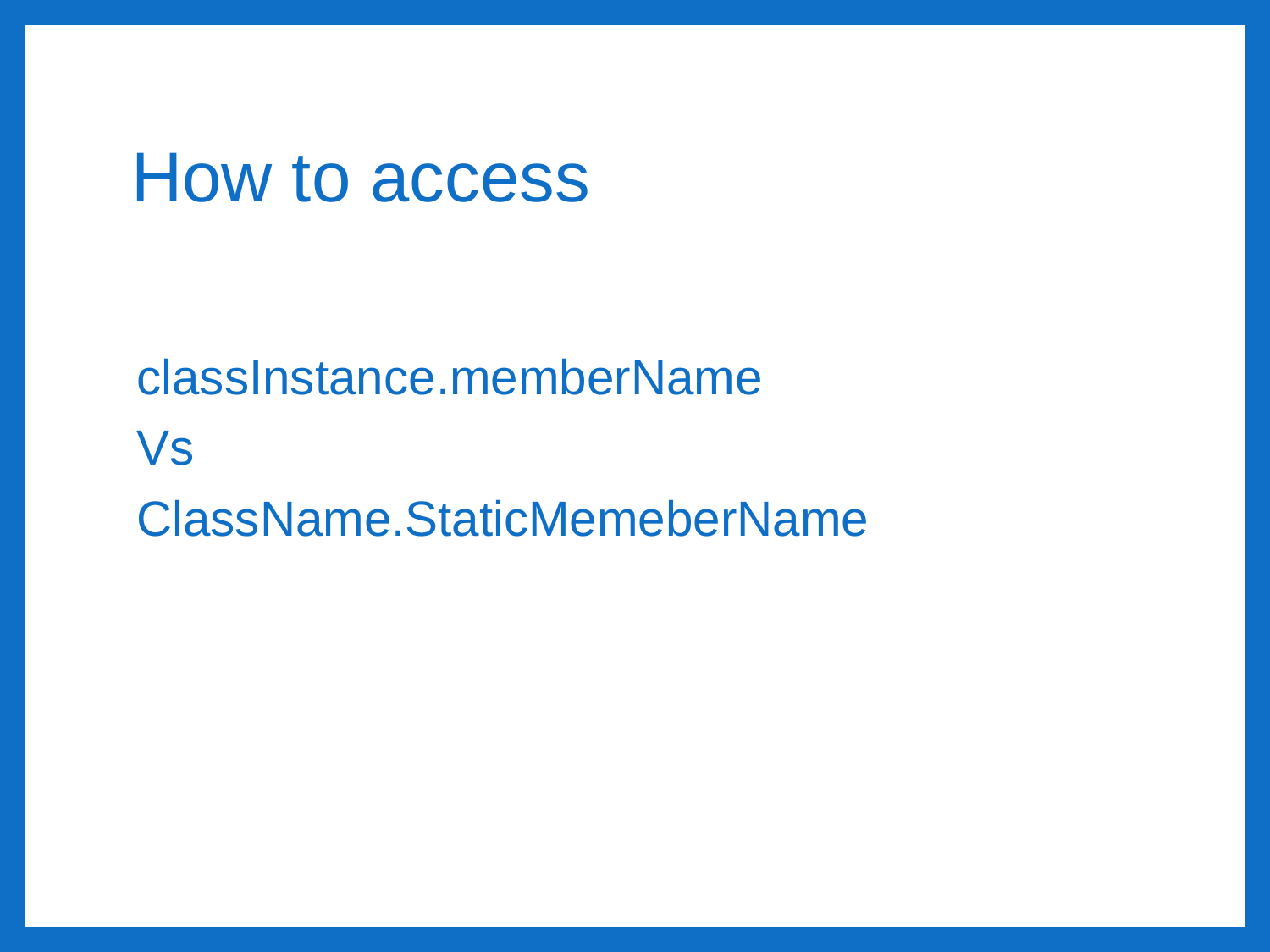

# How to access

classInstance.memberName
Vs
ClassName.StaticMemeberName